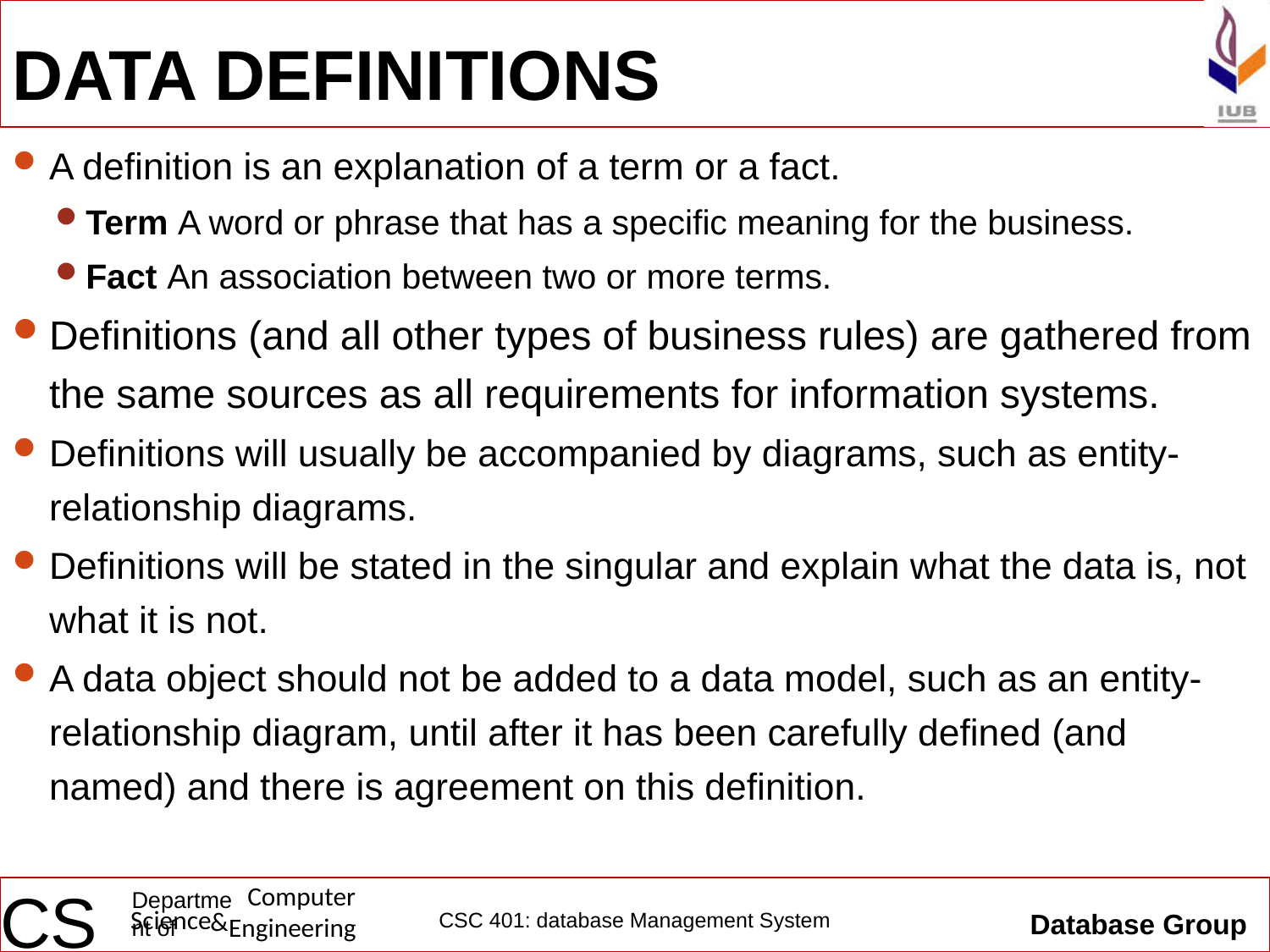

# DATA DEFINITIONS
A definition is an explanation of a term or a fact.
Term A word or phrase that has a specific meaning for the business.
Fact An association between two or more terms.
Definitions (and all other types of business rules) are gathered from the same sources as all requirements for information systems.
Definitions will usually be accompanied by diagrams, such as entity-relationship diagrams.
Definitions will be stated in the singular and explain what the data is, not what it is not.
A data object should not be added to a data model, such as an entity-relationship diagram, until after it has been carefully defined (and named) and there is agreement on this definition.
CSC 401: database Management System